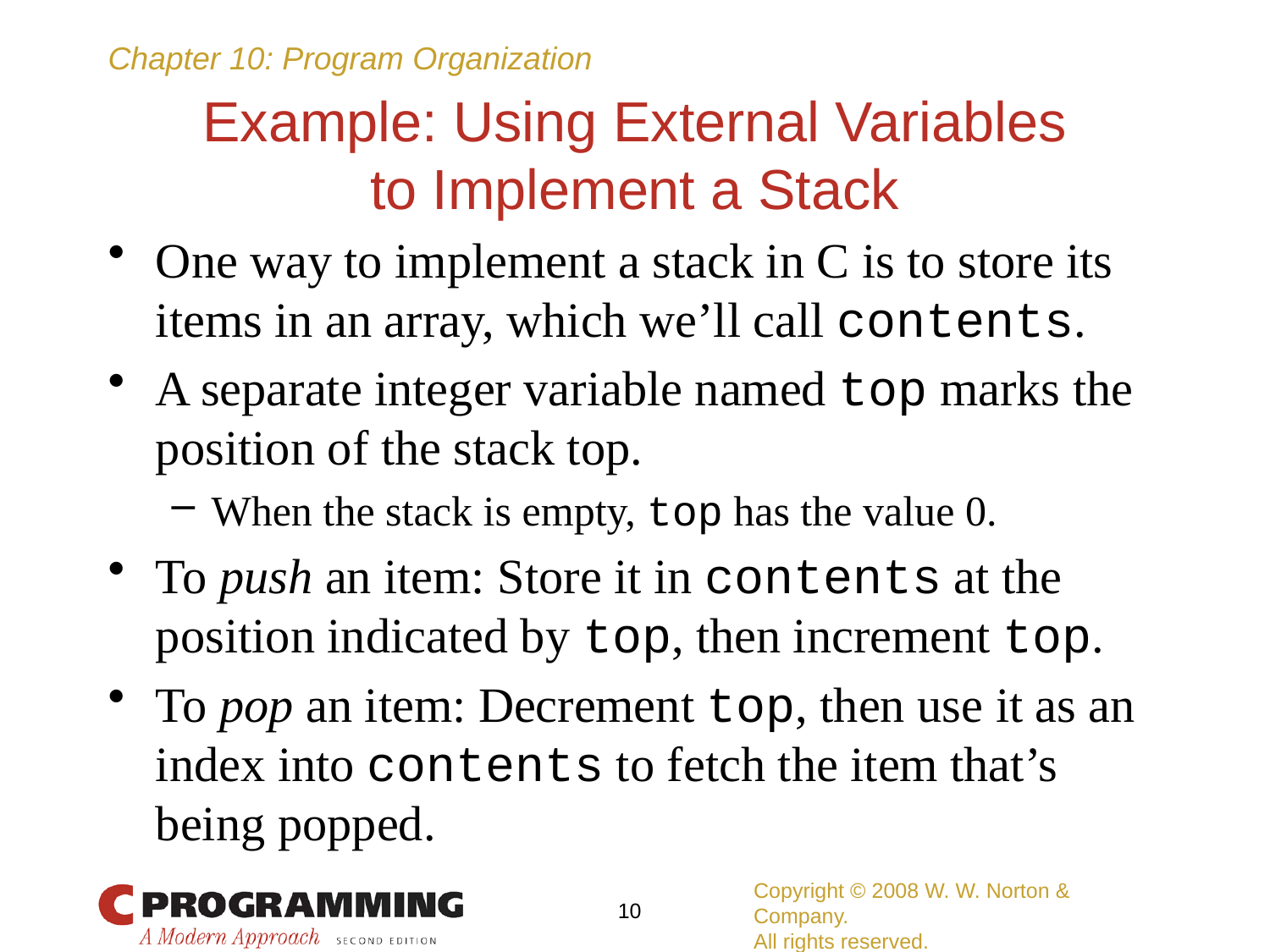

# Example: Using External Variables to Implement a Stack
One way to implement a stack in C is to store its items in an array, which we’ll call contents.
A separate integer variable named top marks the position of the stack top.
When the stack is empty, top has the value 0.
To push an item: Store it in contents at the position indicated by top, then increment top.
To pop an item: Decrement top, then use it as an index into contents to fetch the item that’s being popped.
Copyright © 2008 W. W. Norton & Company.
All rights reserved.
10